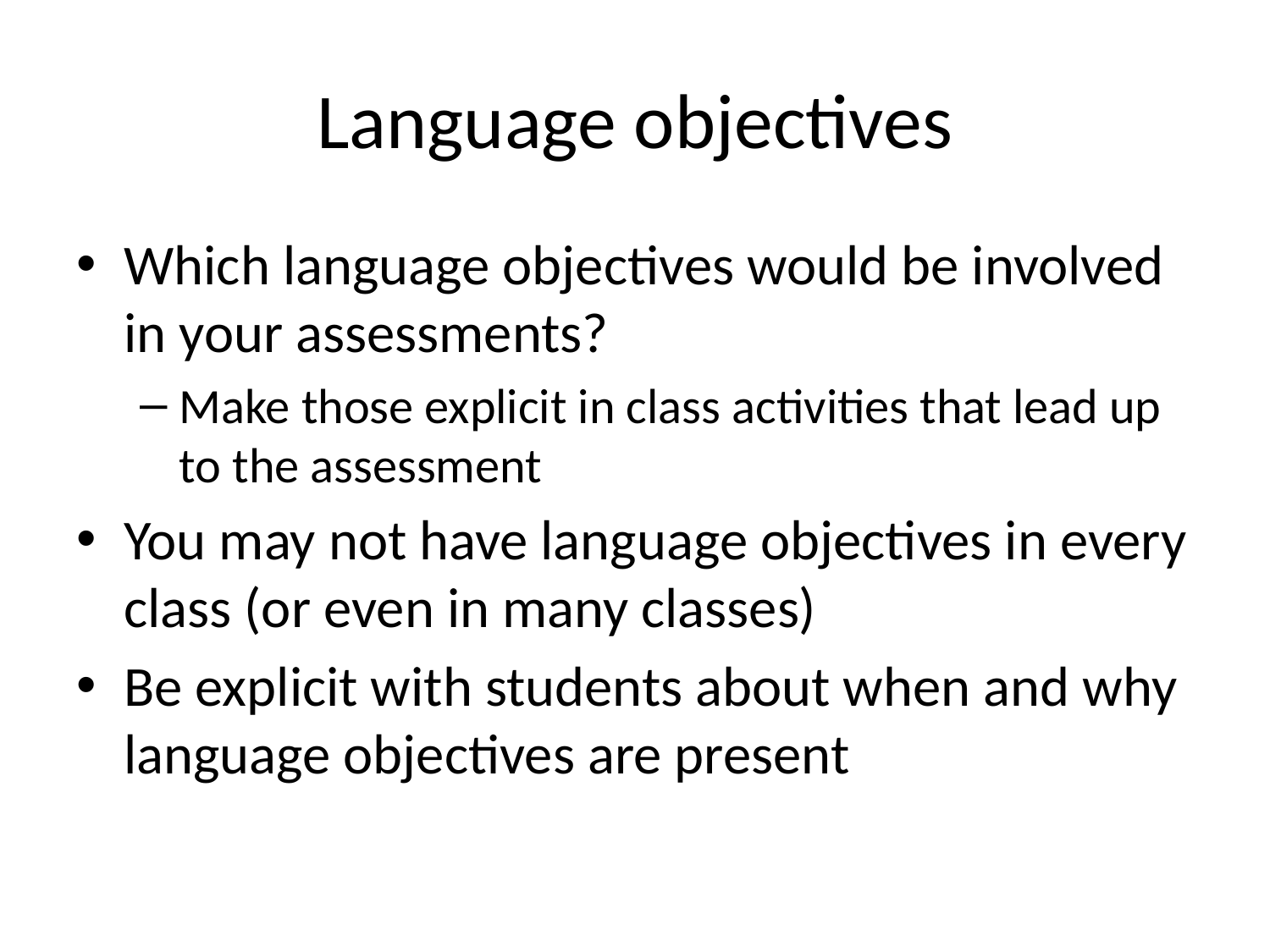

# Language objectives
Which language objectives would be involved in your assessments?
Make those explicit in class activities that lead up to the assessment
You may not have language objectives in every class (or even in many classes)
Be explicit with students about when and why language objectives are present